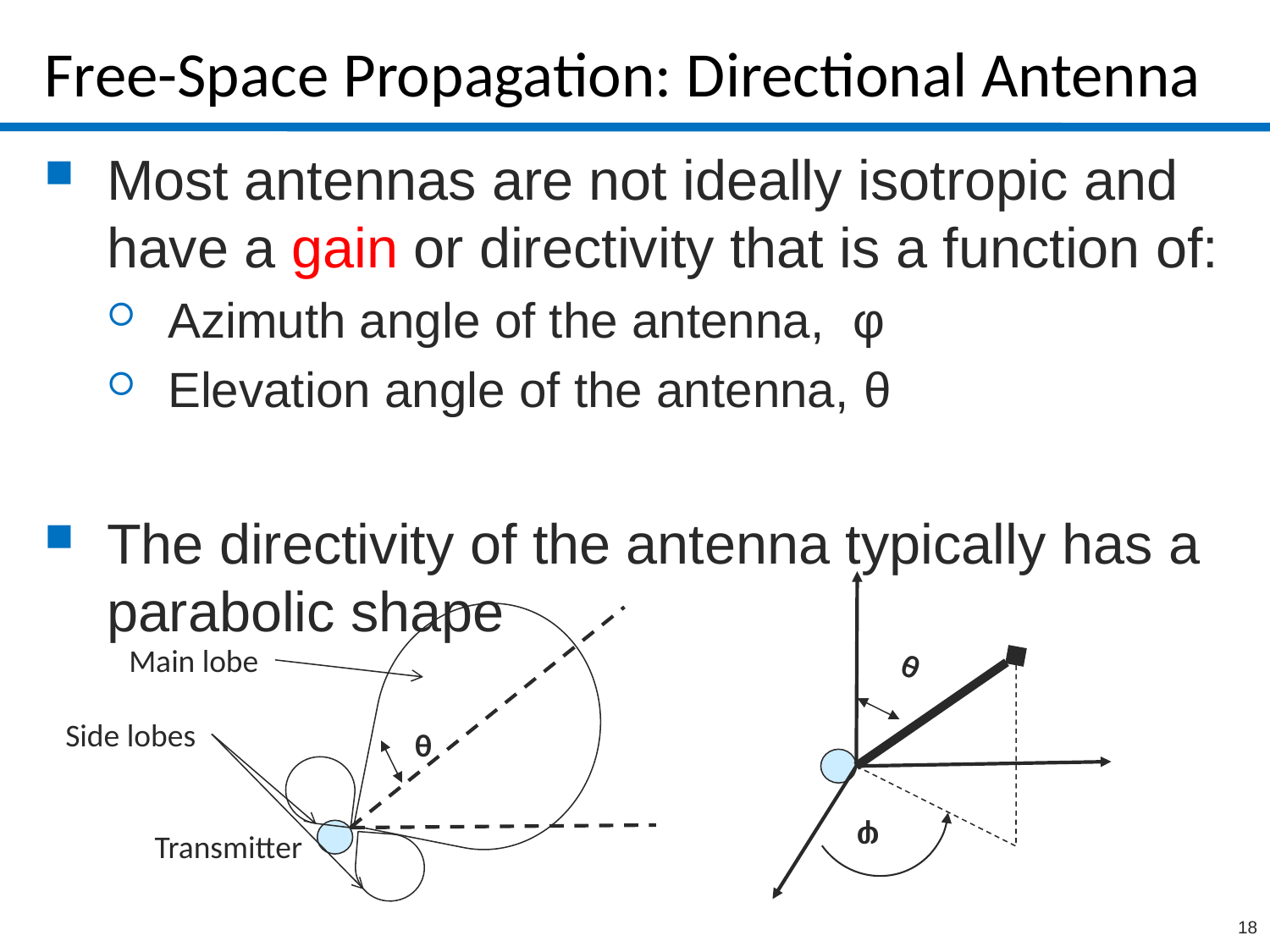

# Free-Space Propagation: Directional Antenna
Most antennas are not ideally isotropic and have a gain or directivity that is a function of:
Azimuth angle of the antenna,  φ
Elevation angle of the antenna, θ

The directivity of the antenna typically has a parabolic shape
θ

Transmitter

Main lobe
Side lobes
θ
φ
18